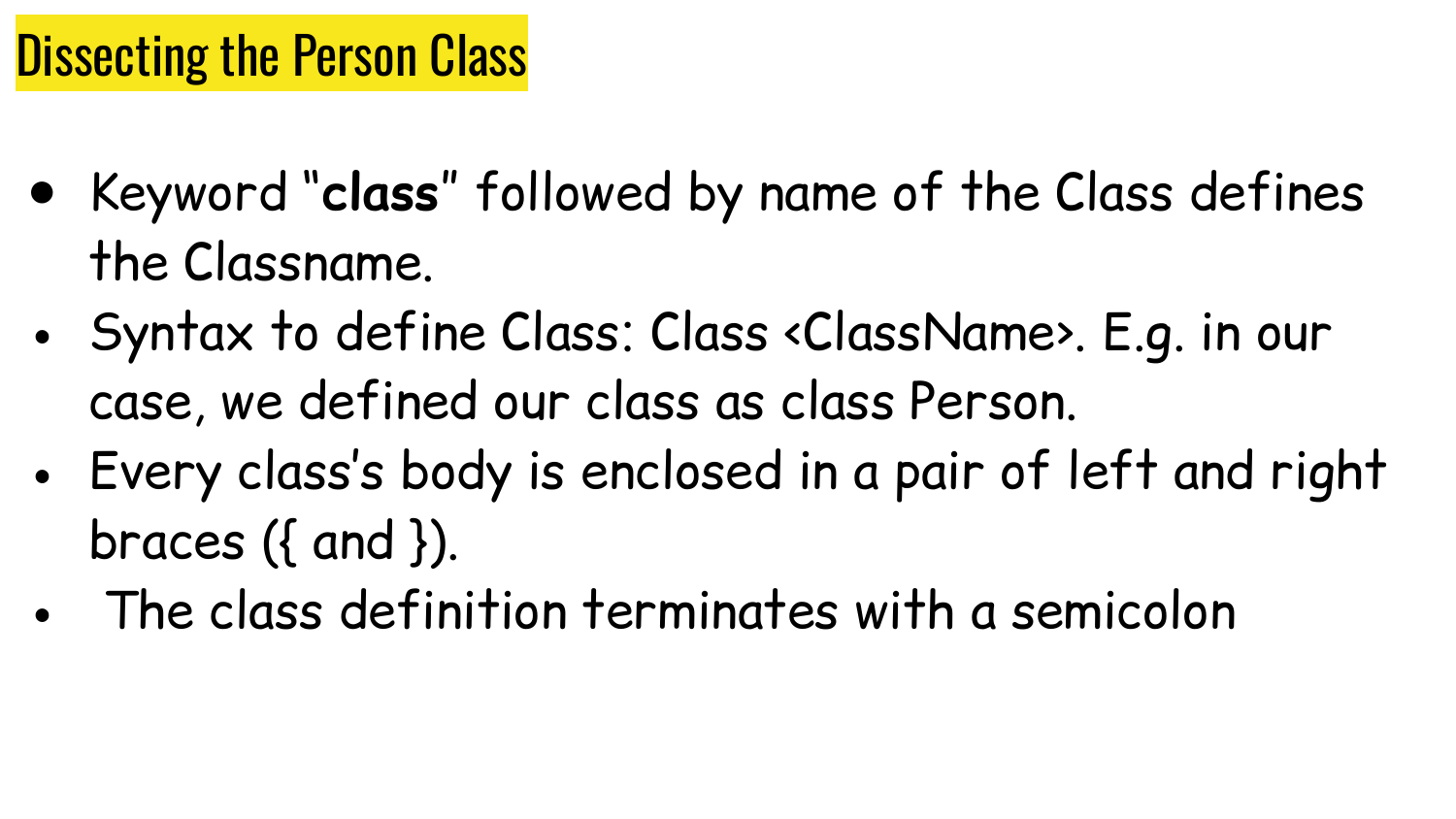

# Dissecting the Person Class
Keyword “class” followed by name of the Class defines the Classname.
Syntax to define Class: Class <ClassName>. E.g. in our case, we defined our class as class Person.
Every class’s body is enclosed in a pair of left and right braces ({ and }).
 The class definition terminates with a semicolon